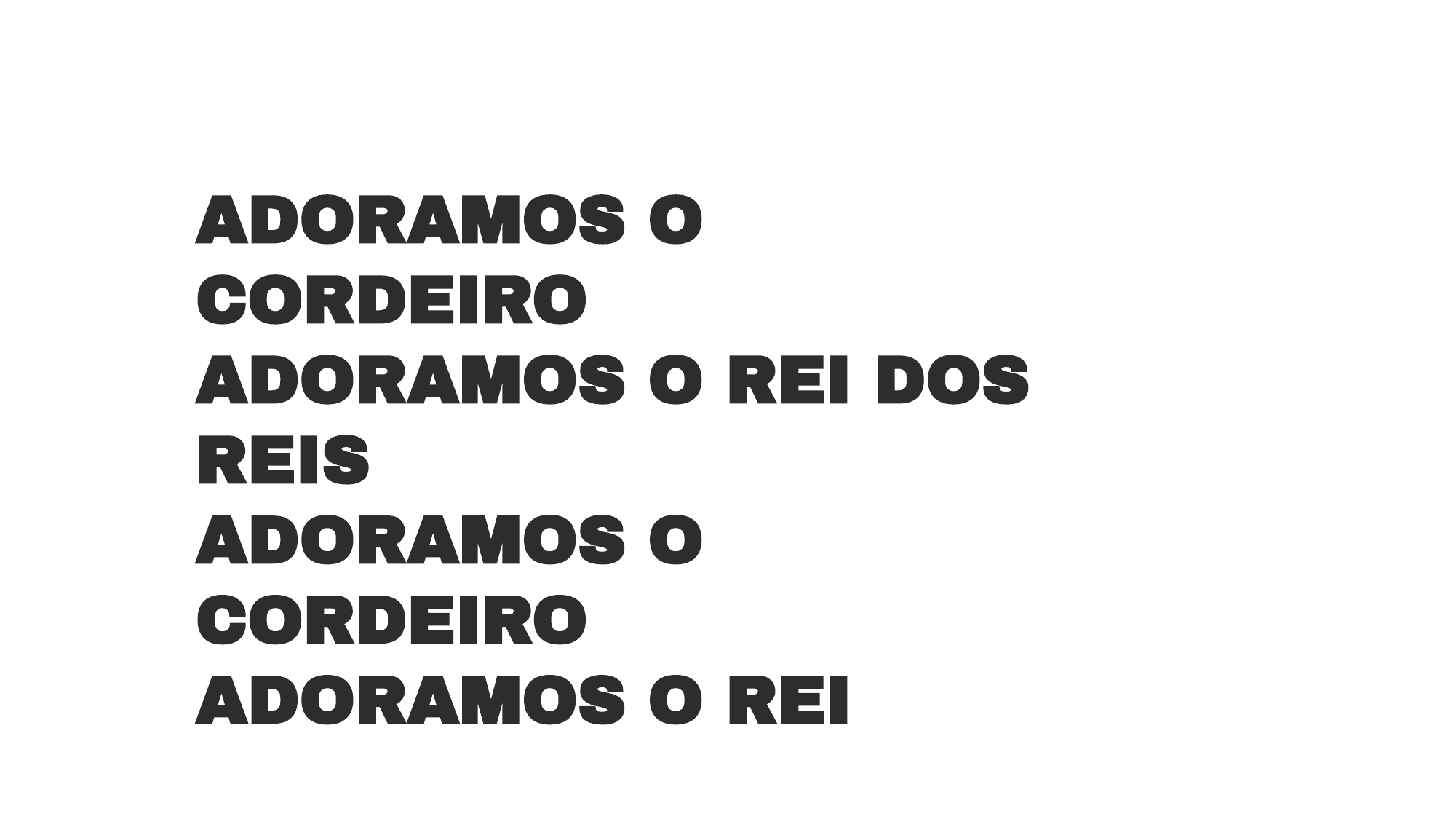

ADORAMOS O CORDEIRO
ADORAMOS O REI DOS REIS
ADORAMOS O CORDEIRO
ADORAMOS O REI